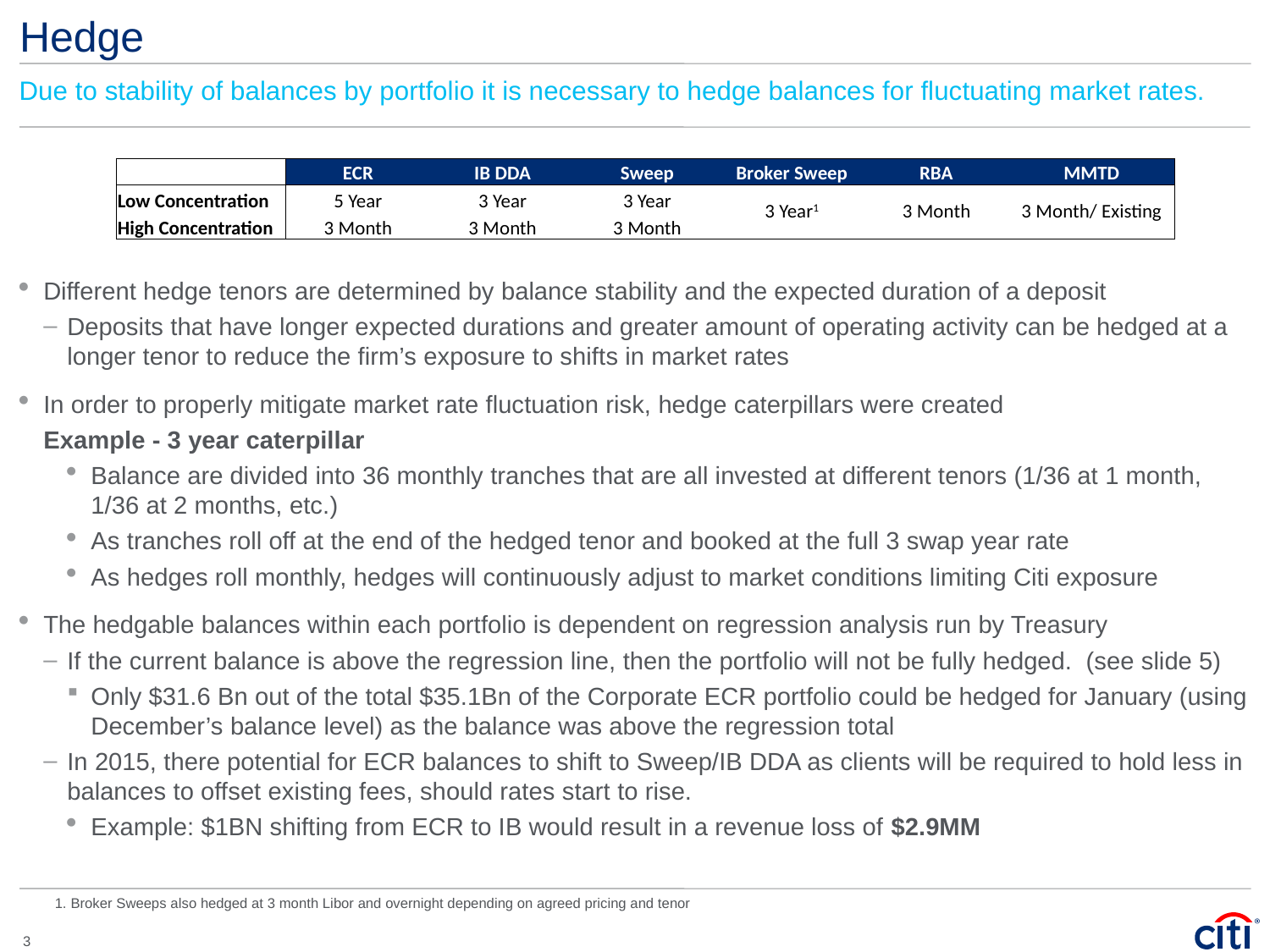

# Hedge
Due to stability of balances by portfolio it is necessary to hedge balances for fluctuating market rates.

|  | ECR | IB DDA | Sweep | Broker Sweep | RBA | MMTD |
| --- | --- | --- | --- | --- | --- | --- |
| Low Concentration | 5 Year | 3 Year | 3 Year | 3 Year1 | 3 Month | 3 Month/ Existing |
| High Concentration | 3 Month | 3 Month | 3 Month |  |  |  |
Different hedge tenors are determined by balance stability and the expected duration of a deposit
Deposits that have longer expected durations and greater amount of operating activity can be hedged at a longer tenor to reduce the firm’s exposure to shifts in market rates
In order to properly mitigate market rate fluctuation risk, hedge caterpillars were created
Example - 3 year caterpillar
Balance are divided into 36 monthly tranches that are all invested at different tenors (1/36 at 1 month, 1/36 at 2 months, etc.)
As tranches roll off at the end of the hedged tenor and booked at the full 3 swap year rate
As hedges roll monthly, hedges will continuously adjust to market conditions limiting Citi exposure
The hedgable balances within each portfolio is dependent on regression analysis run by Treasury
If the current balance is above the regression line, then the portfolio will not be fully hedged.  (see slide 5)
Only $31.6 Bn out of the total $35.1Bn of the Corporate ECR portfolio could be hedged for January (using December’s balance level) as the balance was above the regression total
In 2015, there potential for ECR balances to shift to Sweep/IB DDA as clients will be required to hold less in balances to offset existing fees, should rates start to rise.
Example: $1BN shifting from ECR to IB would result in a revenue loss of $2.9MM
1. Broker Sweeps also hedged at 3 month Libor and overnight depending on agreed pricing and tenor
3